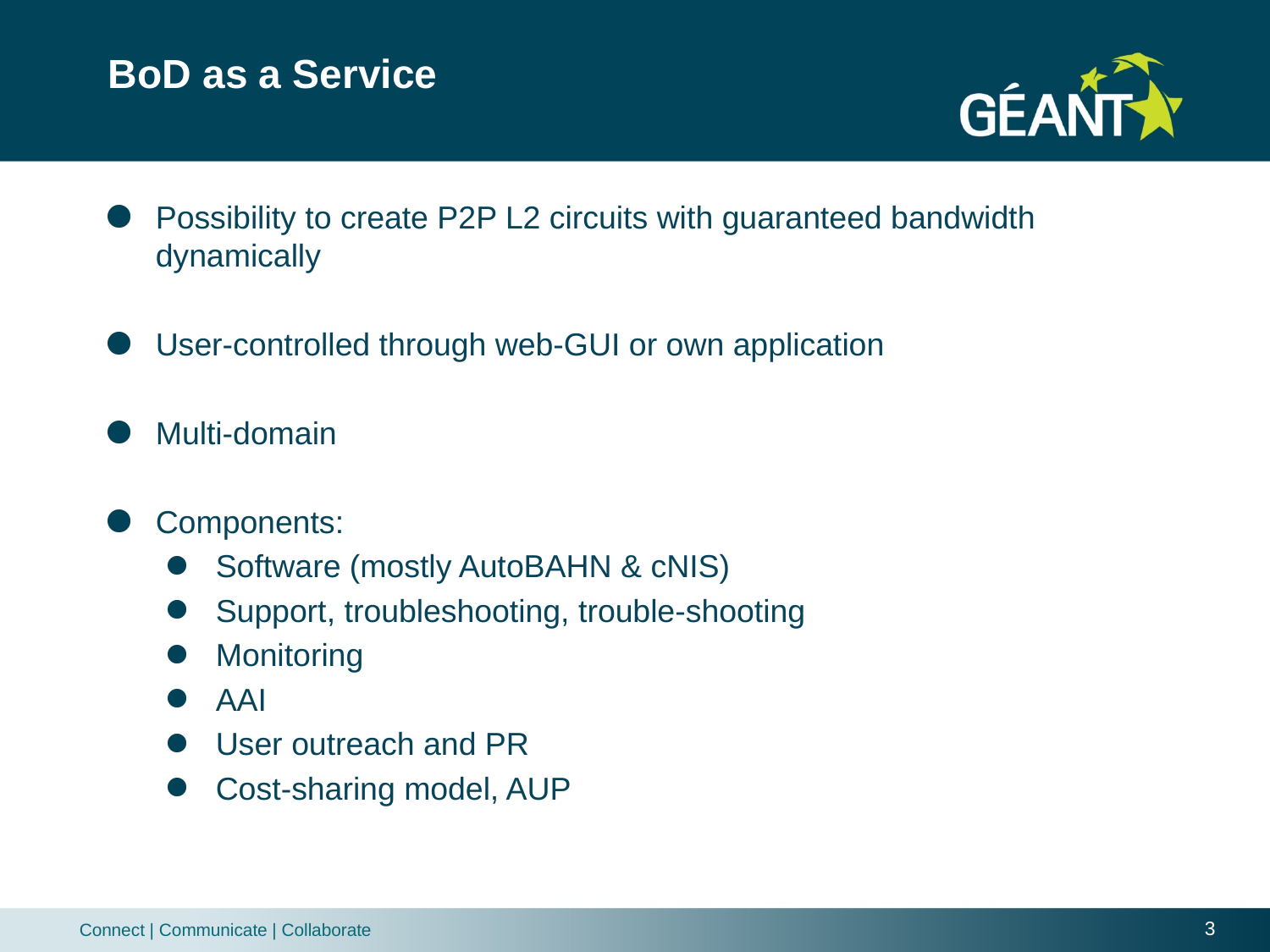

# BoD as a Service
Possibility to create P2P L2 circuits with guaranteed bandwidth dynamically

User-controlled through web-GUI or own application

Multi-domain

Components:
Software (mostly AutoBAHN & cNIS)
Support, troubleshooting, trouble-shooting
Monitoring
AAI
User outreach and PR
Cost-sharing model, AUP